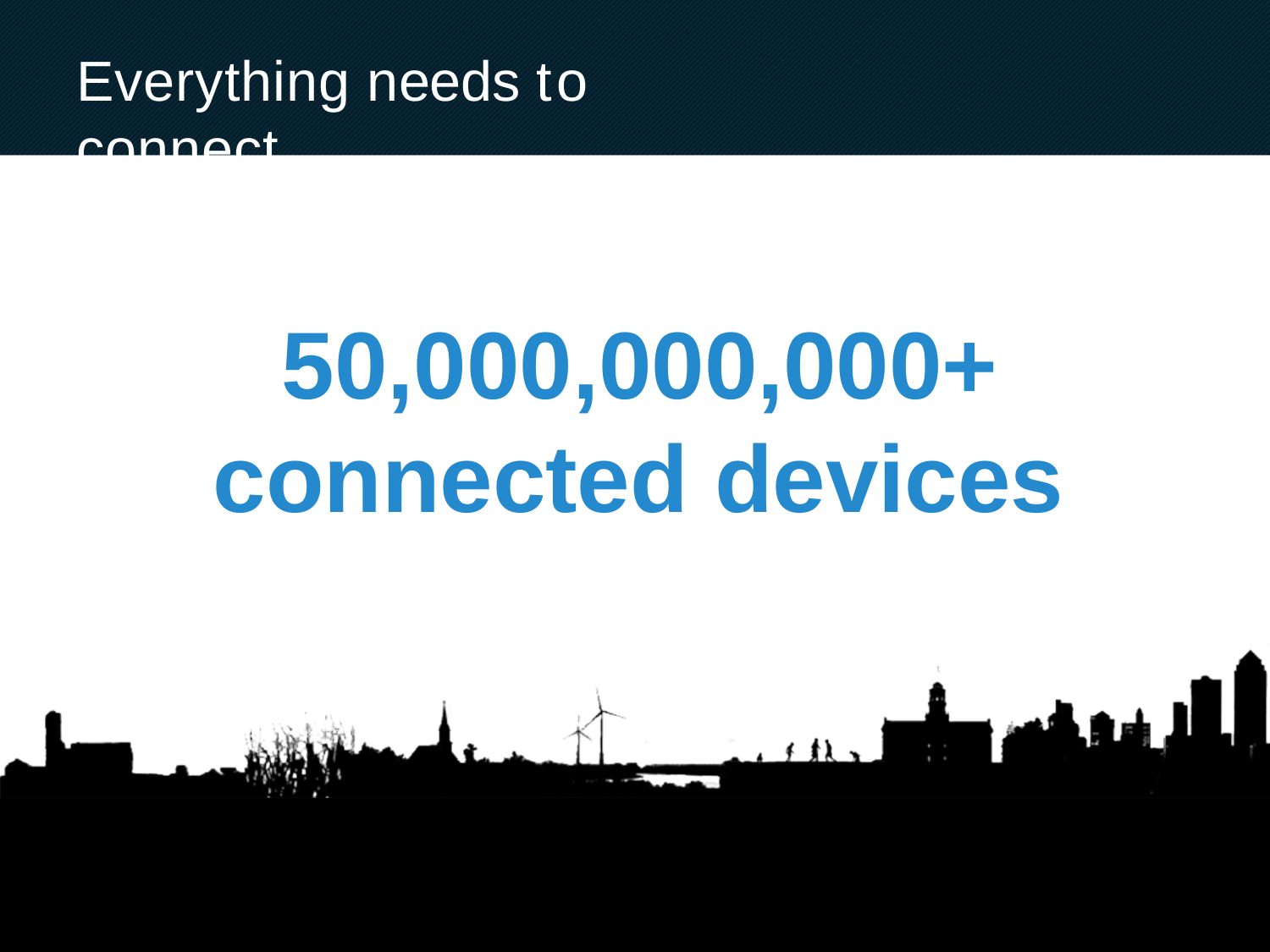

# Everything needs to connect
50,000,000,000+
connected devices

7

7